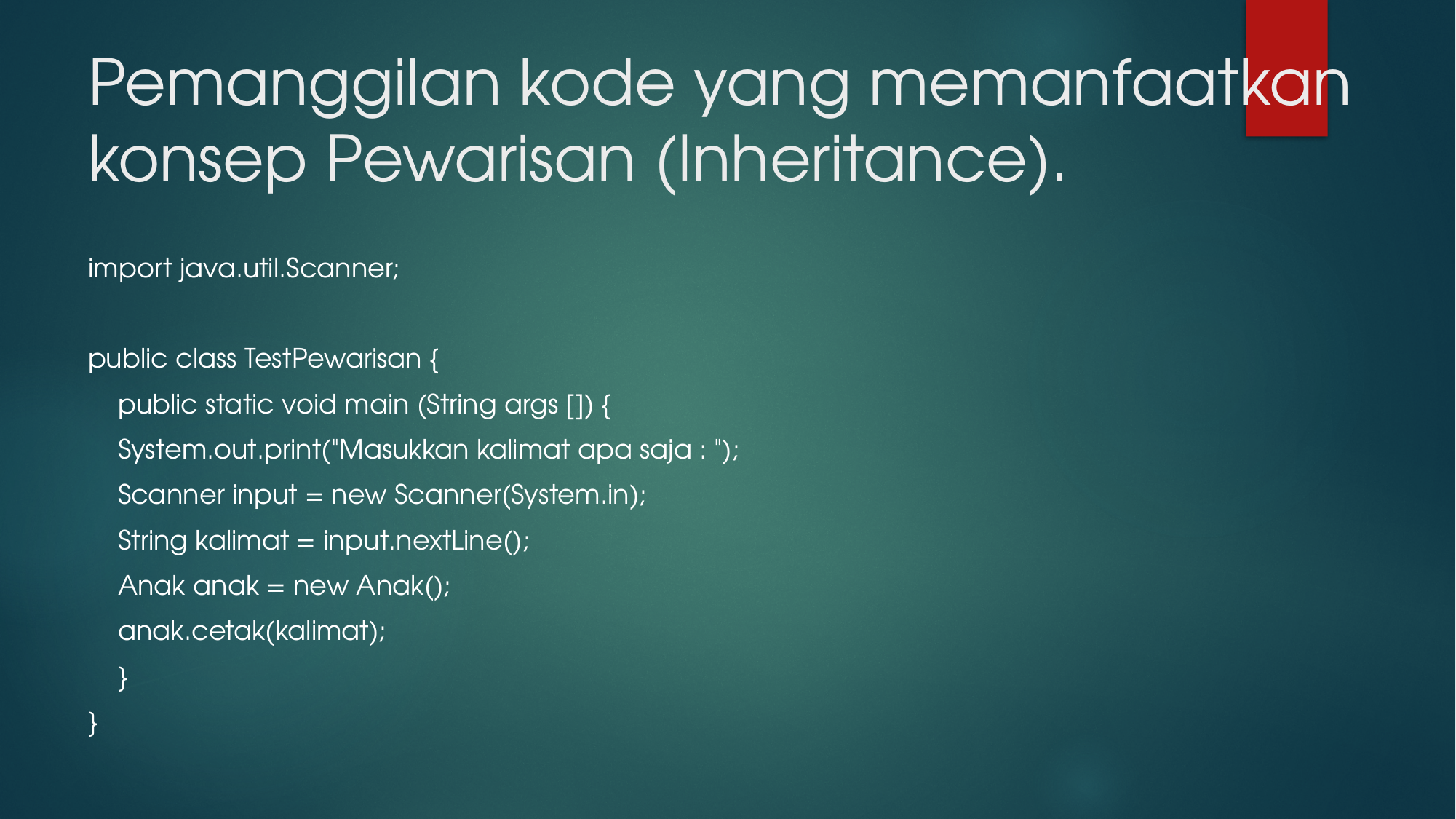

# Pemanggilan kode yang memanfaatkan konsep Pewarisan (Inheritance).
import java.util.Scanner;

public class TestPewarisan {
    public static void main (String args []) {
    System.out.print("Masukkan kalimat apa saja : ");
    Scanner input = new Scanner(System.in);
    String kalimat = input.nextLine();
    Anak anak = new Anak();
    anak.cetak(kalimat);
    }
}